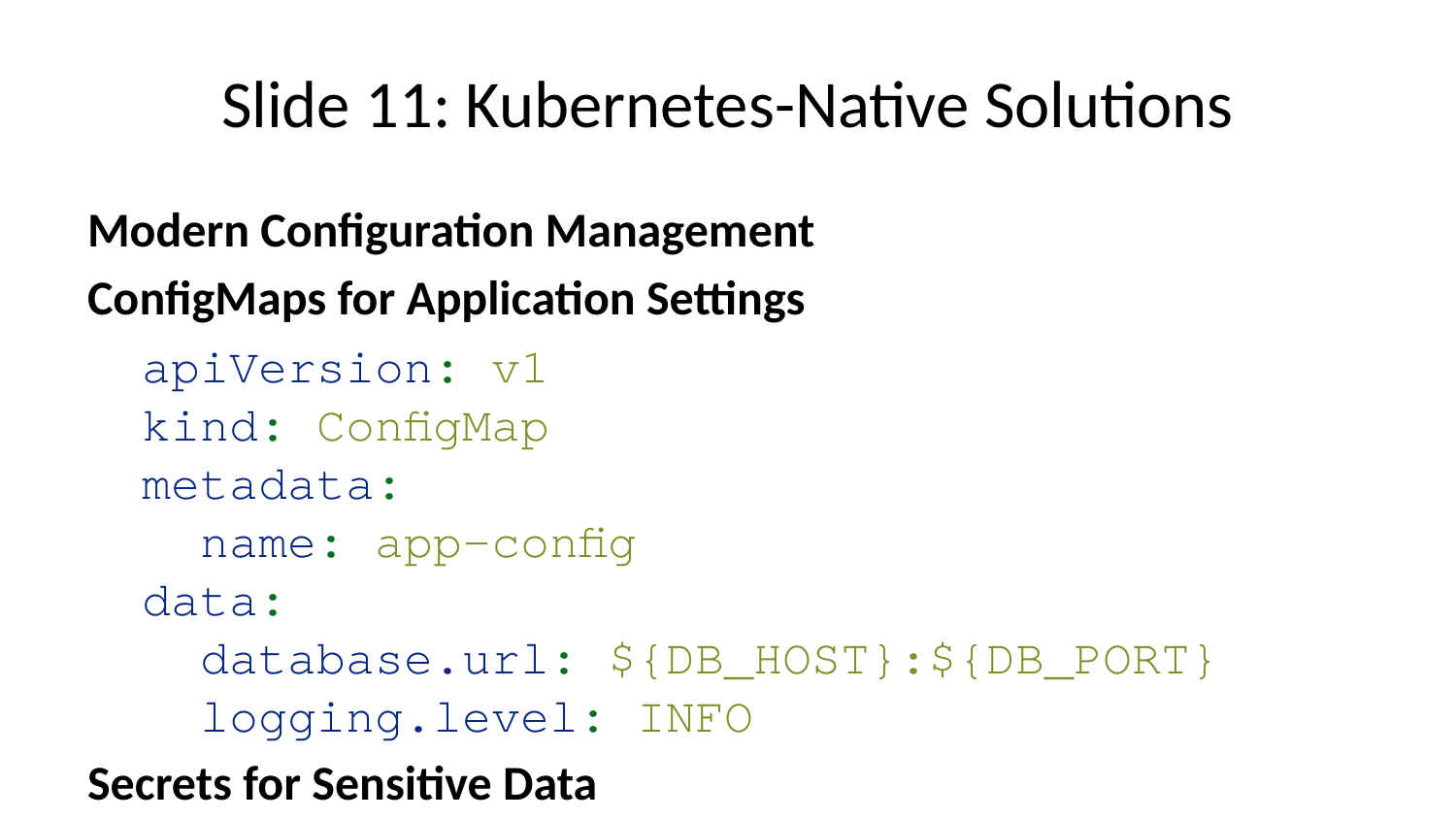

# Slide 11: Kubernetes-Native Solutions
Modern Configuration Management
ConfigMaps for Application Settings
apiVersion: v1
kind: ConfigMap
metadata:
  name: app-config
data:
  database.url: ${DB_HOST}:${DB_PORT}
  logging.level: INFO
Secrets for Sensitive Data
apiVersion: v1
kind: Secret
metadata:
  name: app-secrets
stringData:
  db-password: ${DB_PASSWORD}
Environment Variable Injection - Kubernetes-native service discovery - External configuration management - Zero-downtime configuration updates